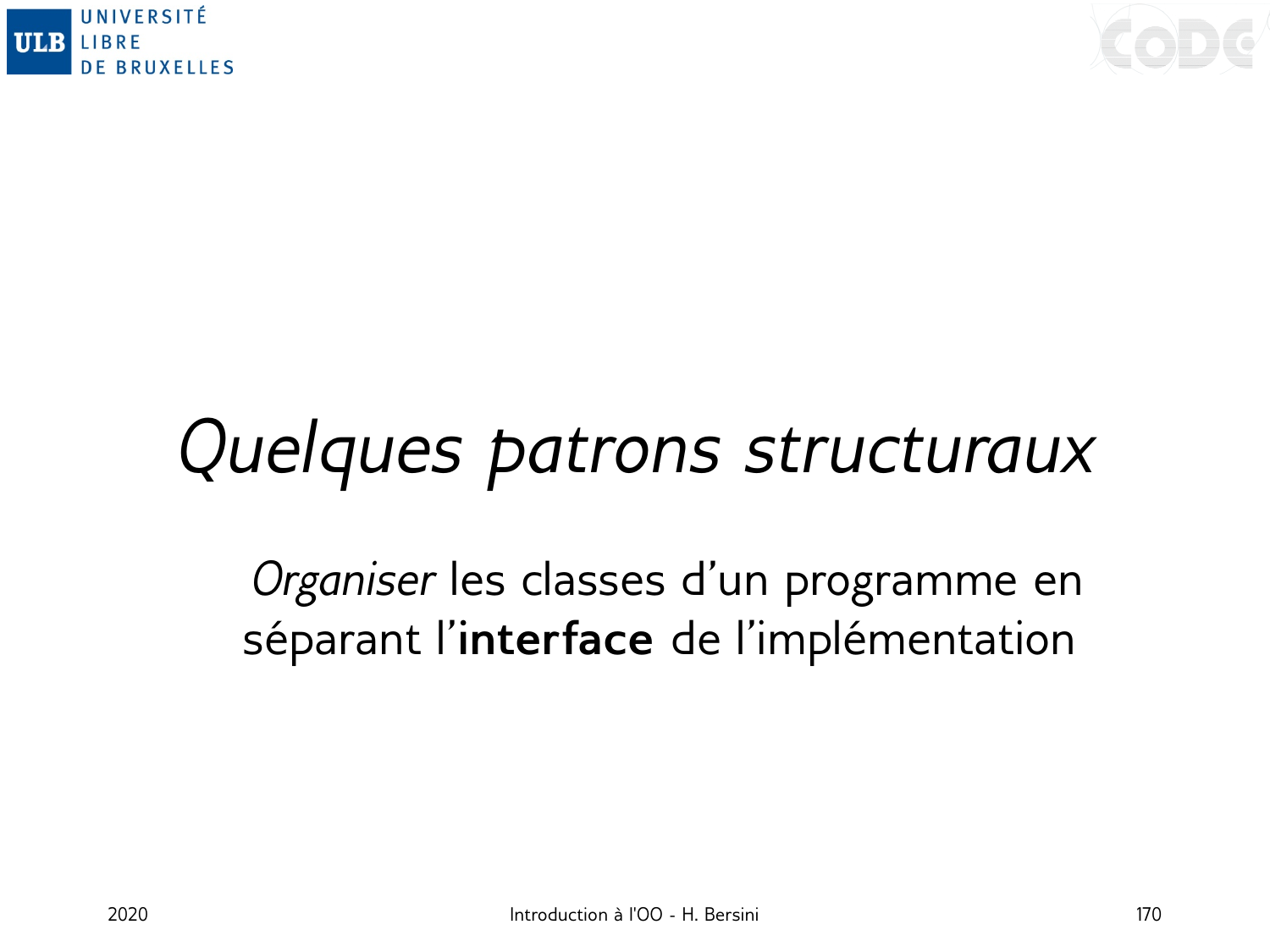

# Quelques patrons structuraux
Organiser les classes d’un programme en séparant l’interface de l’implémentation
2020
Introduction à l'OO - H. Bersini
170